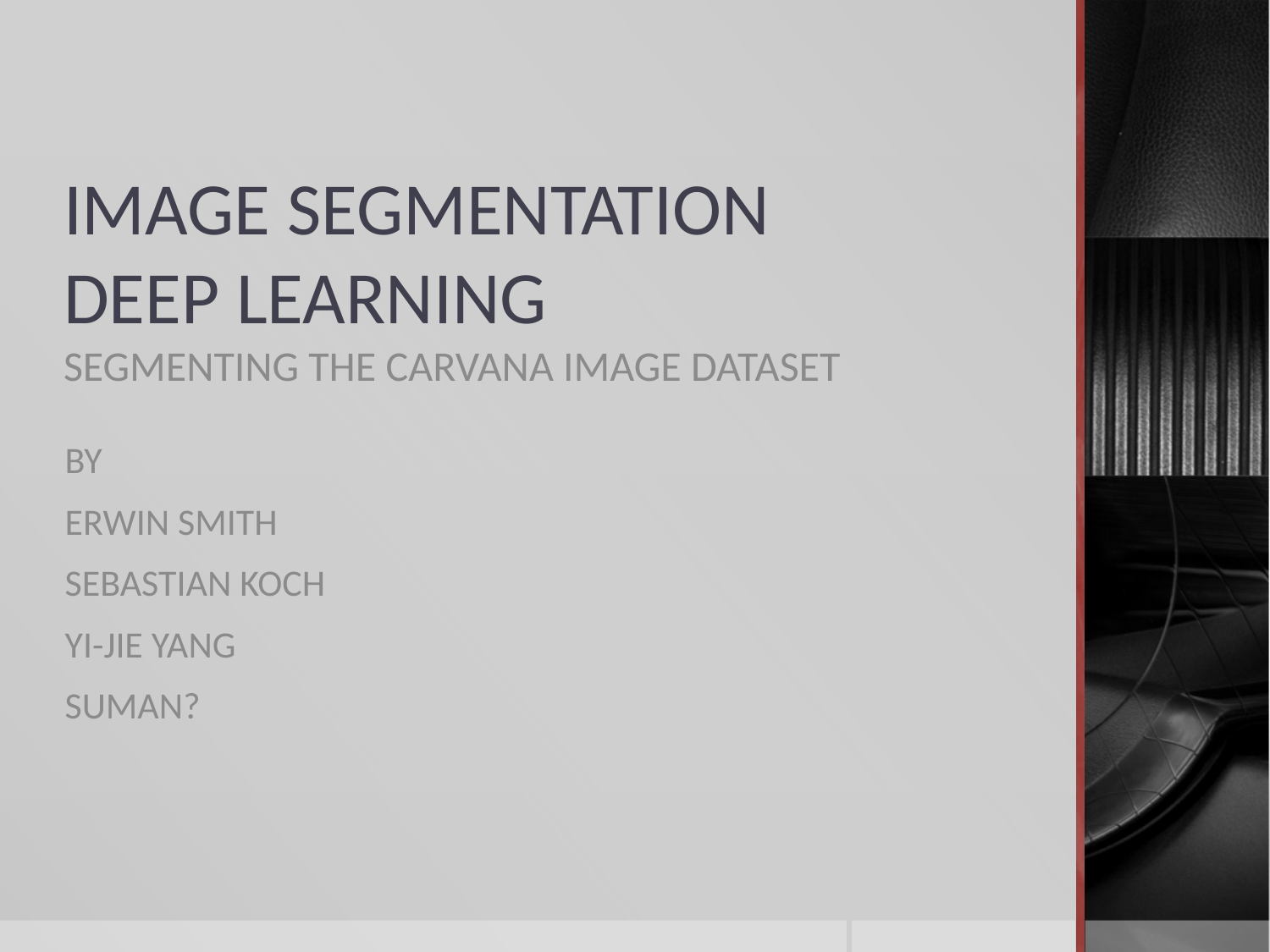

# IMAGE SEGMENTATION DEEP LEARNING
SEGMENTING THE CARVANA IMAGE DATASET

BY
ERWIN SMITH
SEBASTIAN KOCH
YI-JIE YANG
SUMAN?